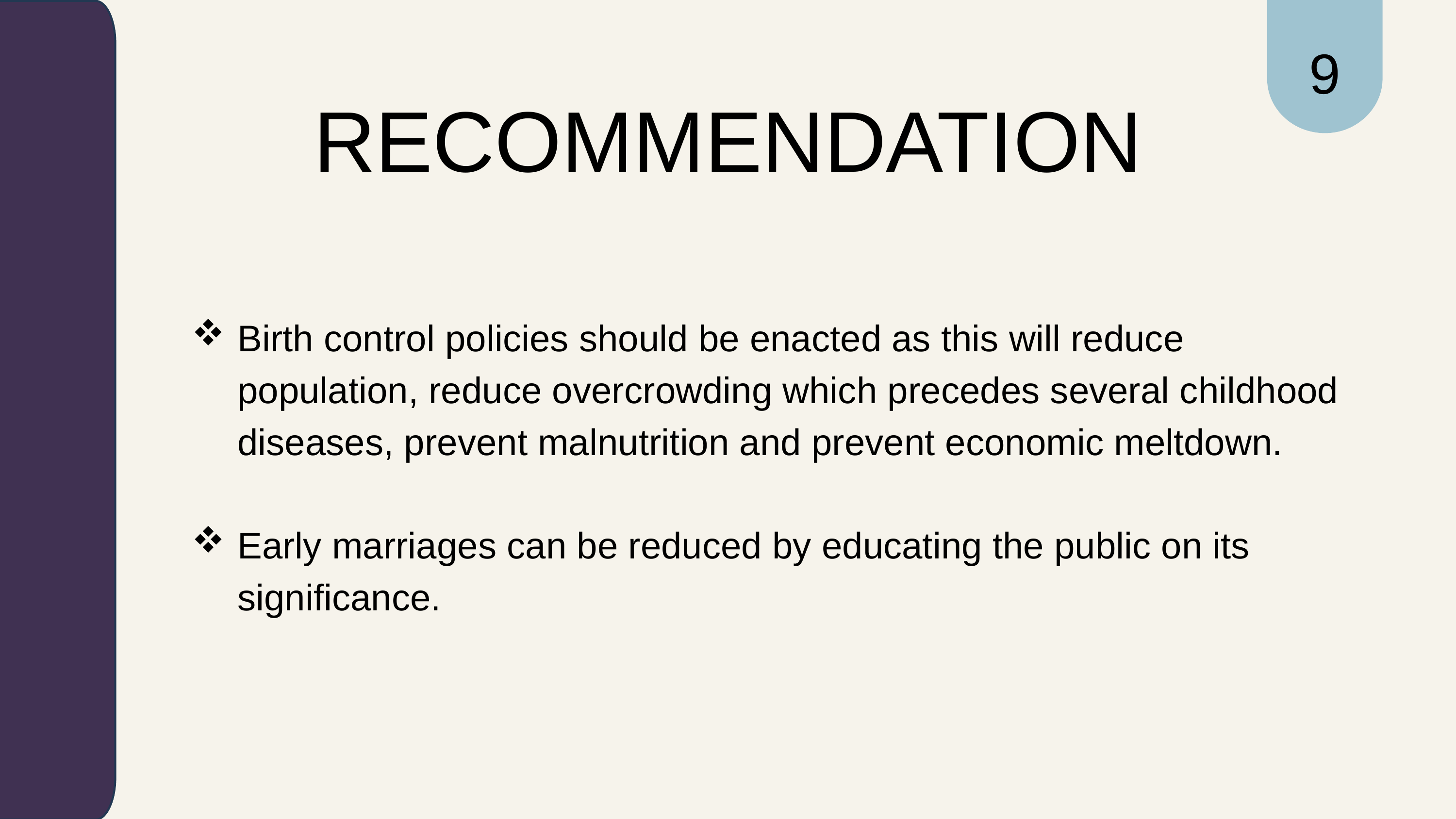

9

RECOMMENDATION
Birth control policies should be enacted as this will reduce population, reduce overcrowding which precedes several childhood diseases, prevent malnutrition and prevent economic meltdown.

Early marriages can be reduced by educating the public on its significance.